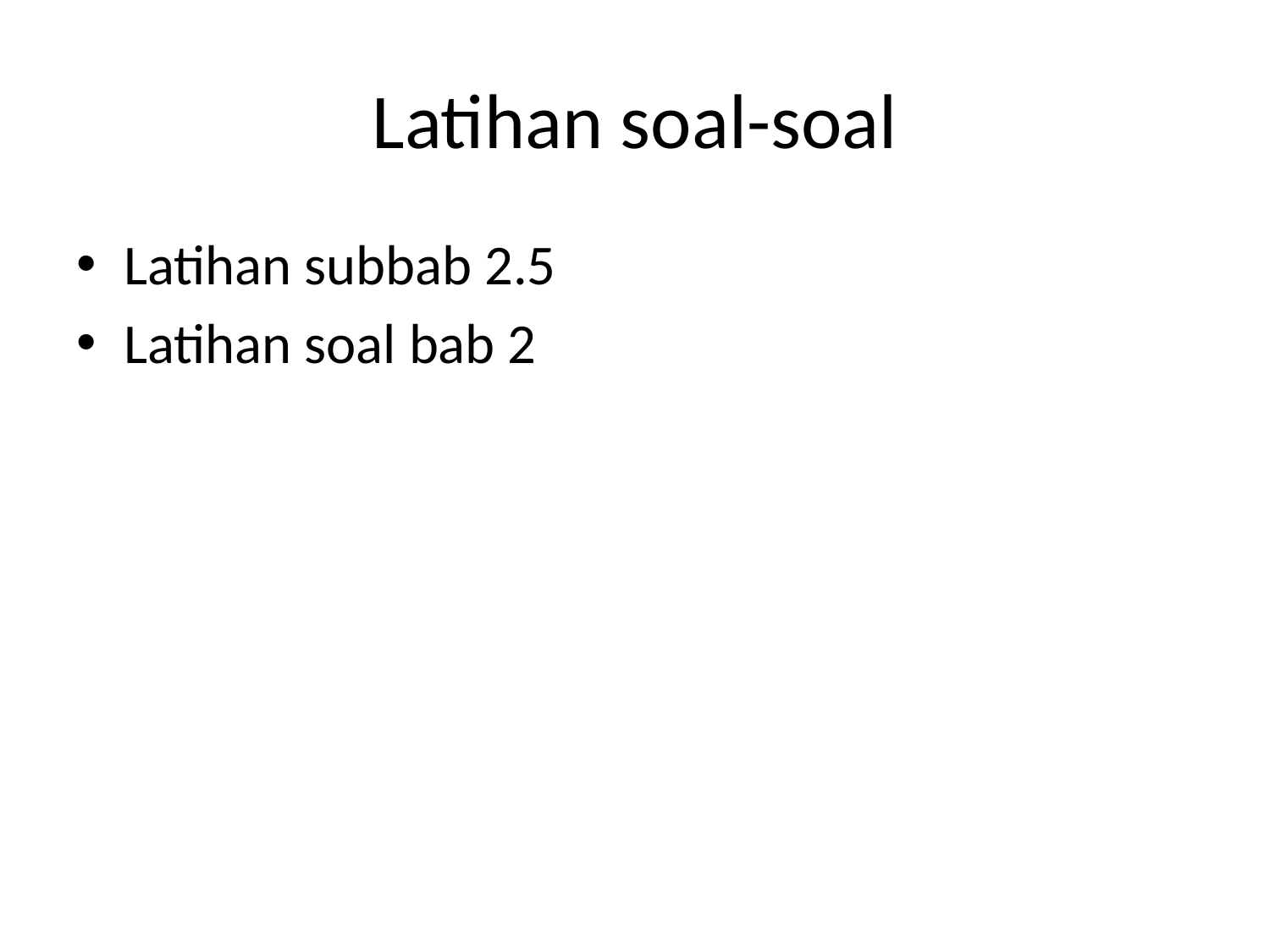

# Latihan soal-soal
Latihan subbab 2.5
Latihan soal bab 2